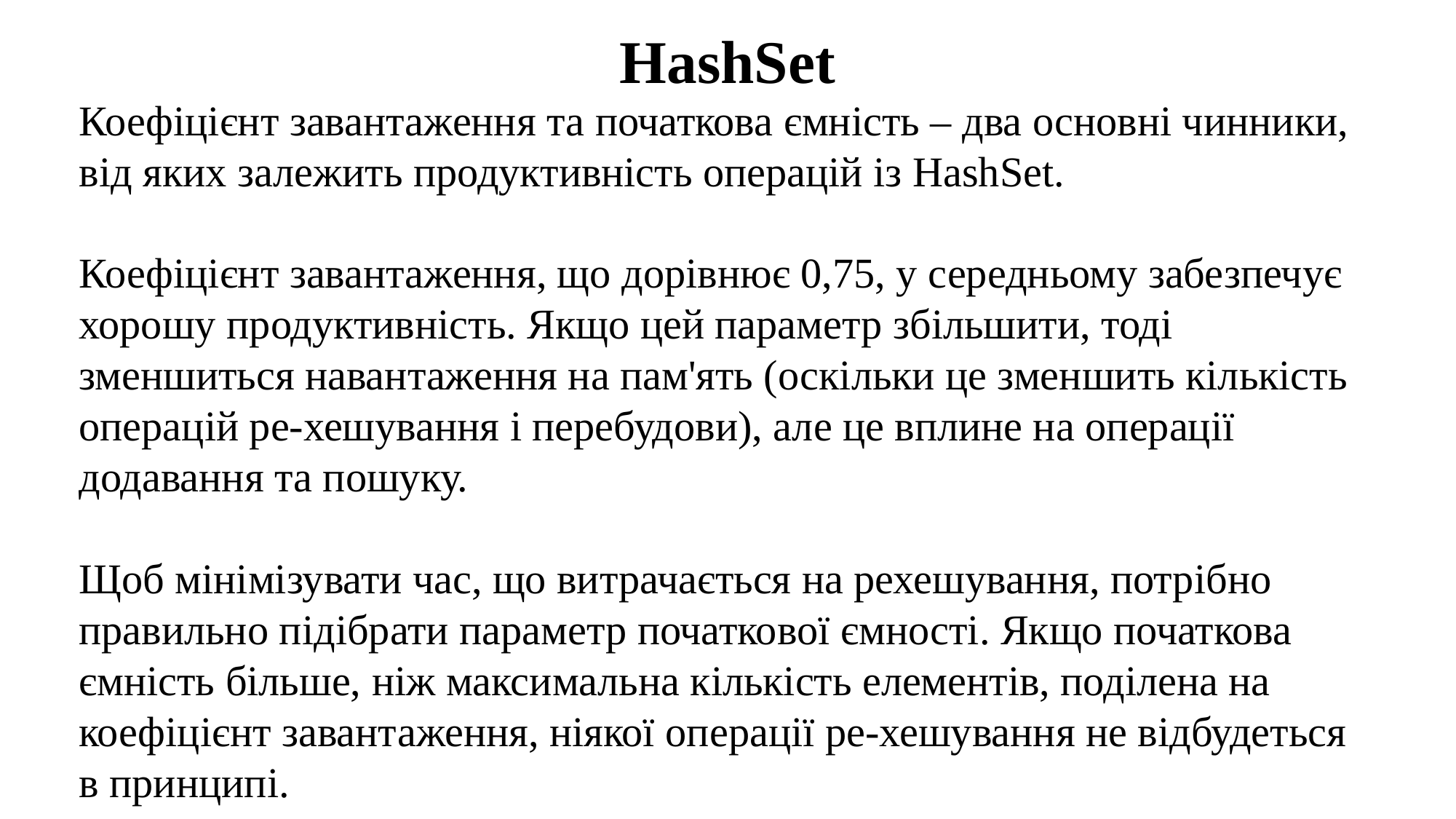

# HashSet
Коефіцієнт завантаження та початкова ємність – два основні чинники, від яких залежить продуктивність операцій із HashSet.

Коефіцієнт завантаження, що дорівнює 0,75, у середньому забезпечує хорошу продуктивність. Якщо цей параметр збільшити, тоді зменшиться навантаження на пам'ять (оскільки це зменшить кількість операцій ре-хешування і перебудови), але це вплине на операції додавання та пошуку.

Щоб мінімізувати час, що витрачається на рехешування, потрібно правильно підібрати параметр початкової ємності. Якщо початкова ємність більше, ніж максимальна кількість елементів, поділена на коефіцієнт завантаження, ніякої операції ре-хешування не відбудеться в принципі.